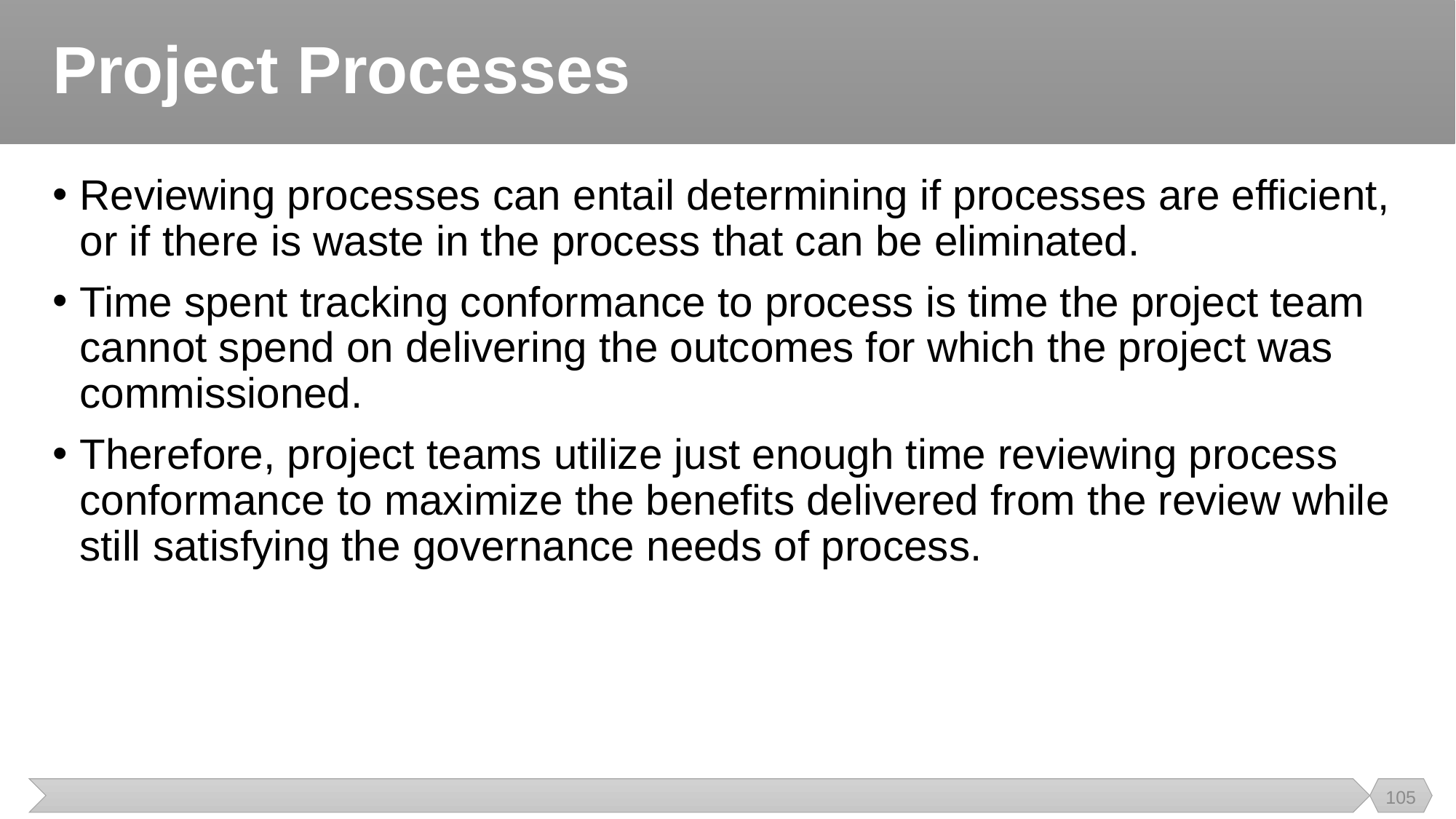

# Project Processes
Reviewing processes can entail determining if processes are efficient, or if there is waste in the process that can be eliminated.
Time spent tracking conformance to process is time the project team cannot spend on delivering the outcomes for which the project was commissioned.
Therefore, project teams utilize just enough time reviewing process conformance to maximize the benefits delivered from the review while still satisfying the governance needs of process.
105